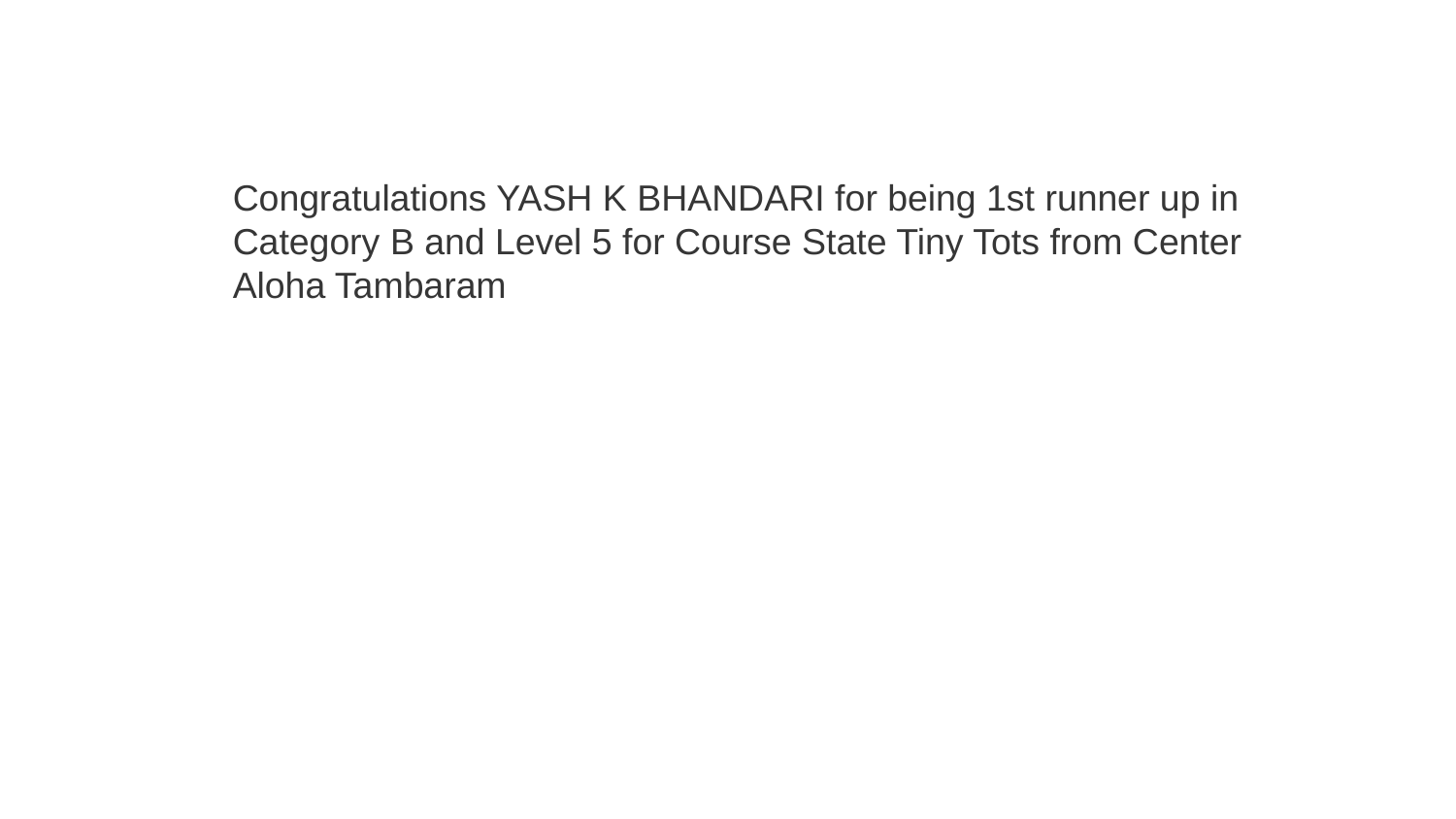

Congratulations YASH K BHANDARI for being 1st runner up in Category B and Level 5 for Course State Tiny Tots from Center Aloha Tambaram